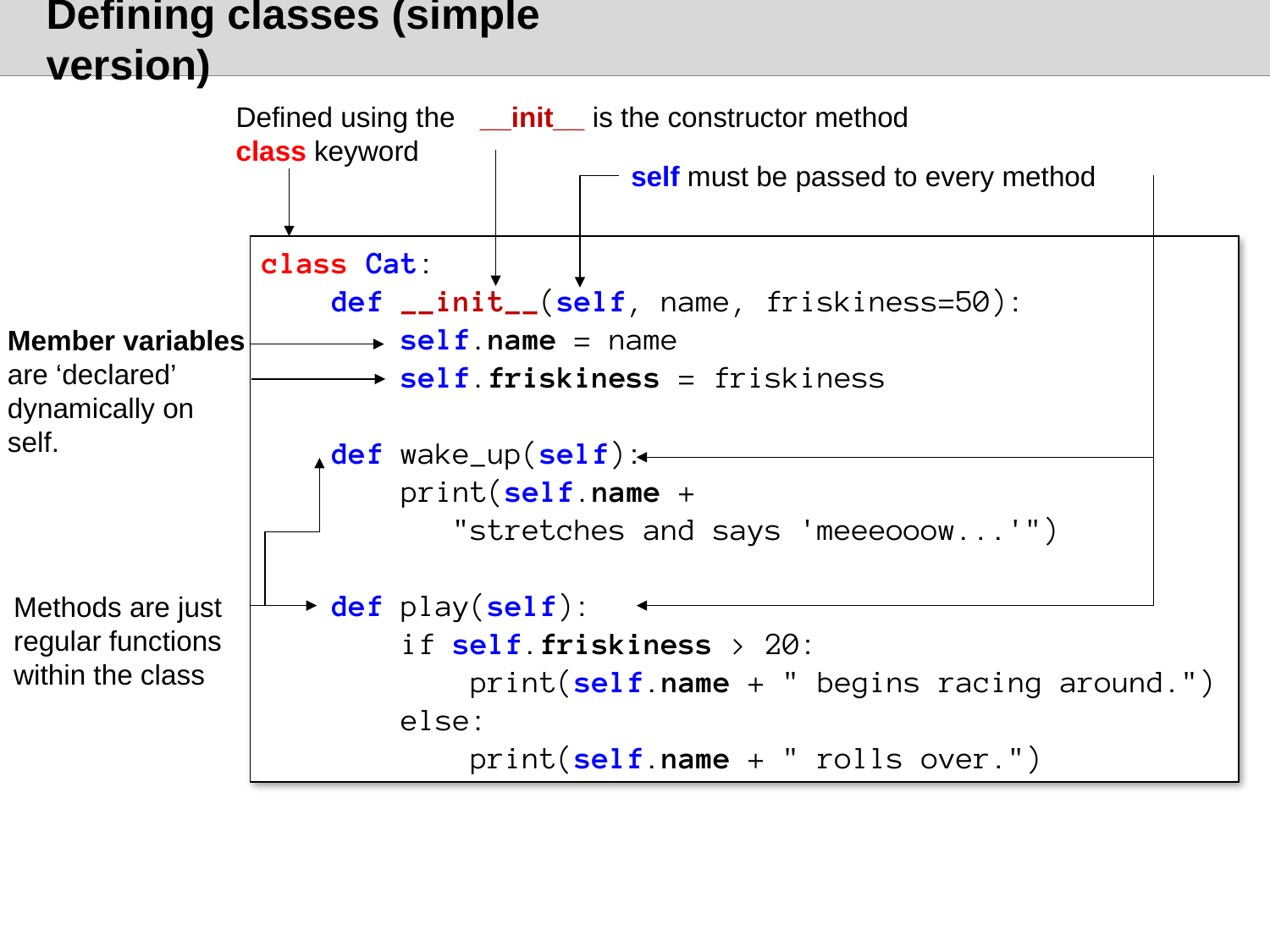

# Defining classes (simple version)
__init__ is the constructor method
Defined using the class keyword
self must be passed to every method
class Cat:
    def __init__(self, name, friskiness=50):
        self.name = name
        self.friskiness = friskiness

    def wake_up(self):
        print(self.name +
           "stretches and says 'meeeooow...'")

    def play(self):
        if self.friskiness > 20:
            print(self.name + " begins racing around.")
        else:
            print(self.name + " rolls over.")
Member variables
are ‘declared’ dynamically on self.
Methods are just regular functions within the class